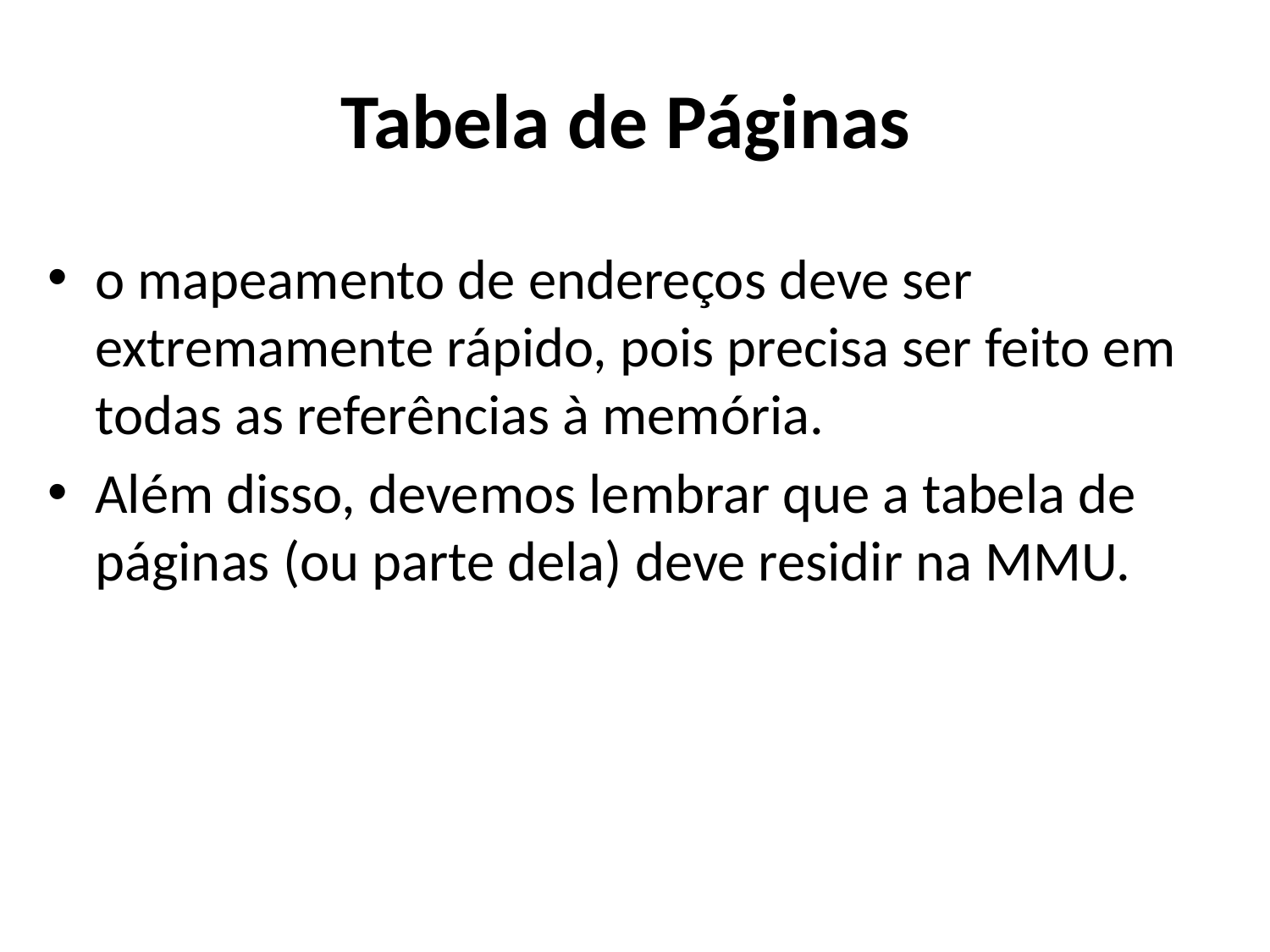

# Tabela de Páginas
o mapeamento de endereços deve ser extremamente rápido, pois precisa ser feito em todas as referências à memória.
Além disso, devemos lembrar que a tabela de páginas (ou parte dela) deve residir na MMU.